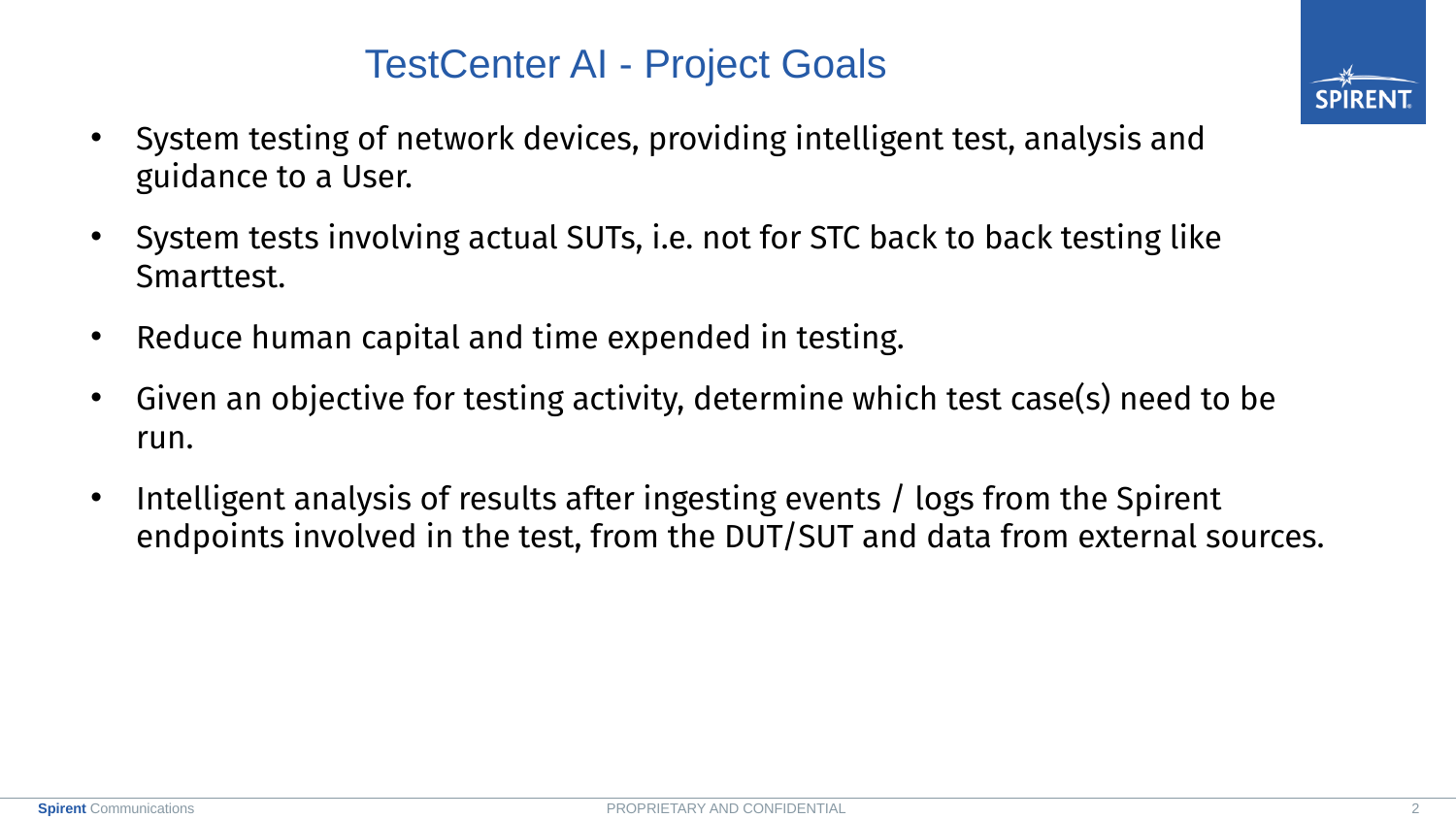

# TestCenter AI - Project Goals
System testing of network devices, providing intelligent test, analysis and guidance to a User.
System tests involving actual SUTs, i.e. not for STC back to back testing like Smarttest.
Reduce human capital and time expended in testing.
Given an objective for testing activity, determine which test case(s) need to be run.
Intelligent analysis of results after ingesting events / logs from the Spirent endpoints involved in the test, from the DUT/SUT and data from external sources.